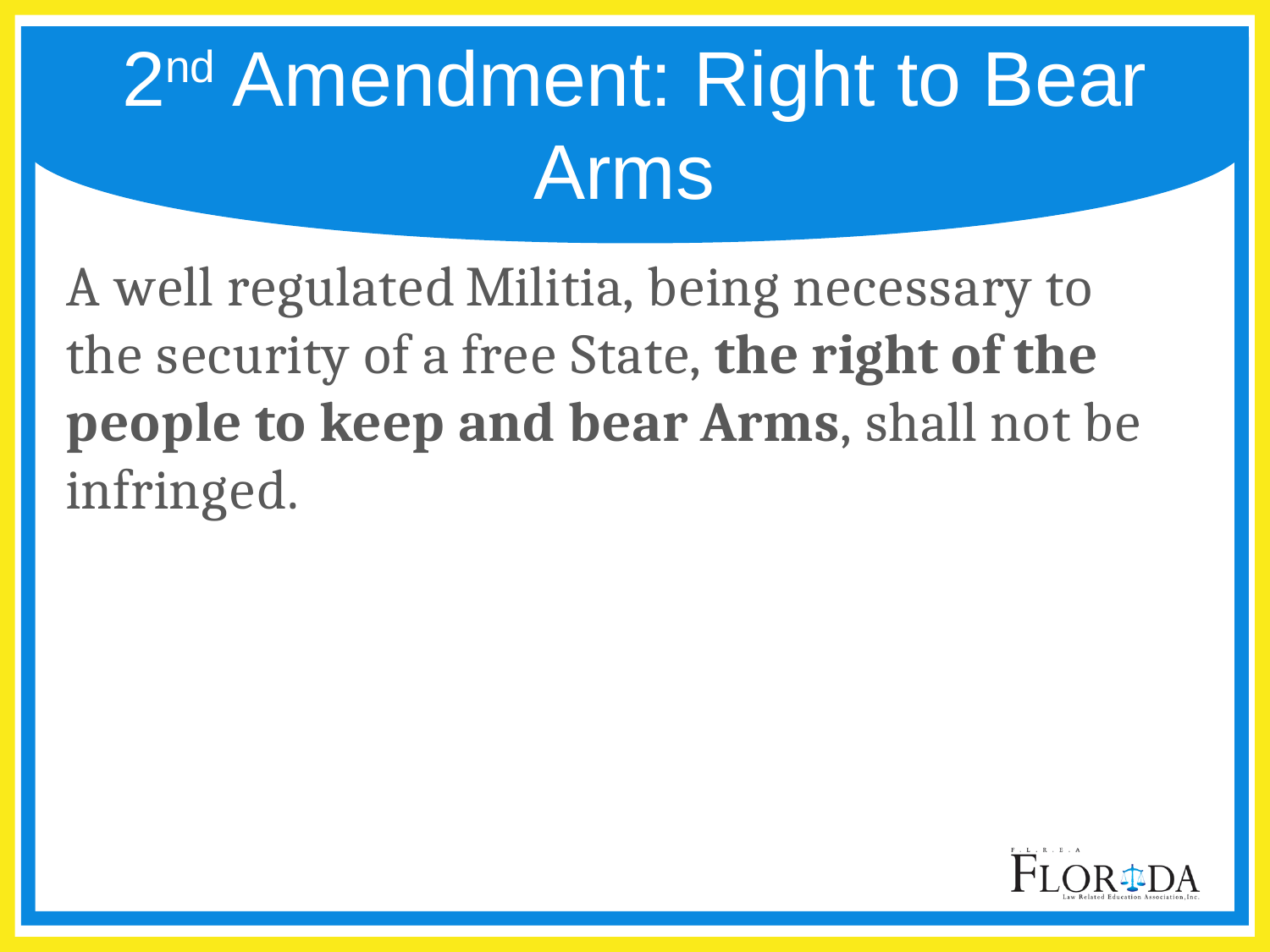

# 2nd Amendment: Right to Bear Arms
A well regulated Militia, being necessary to the security of a free State, the right of the people to keep and bear Arms, shall not be infringed.